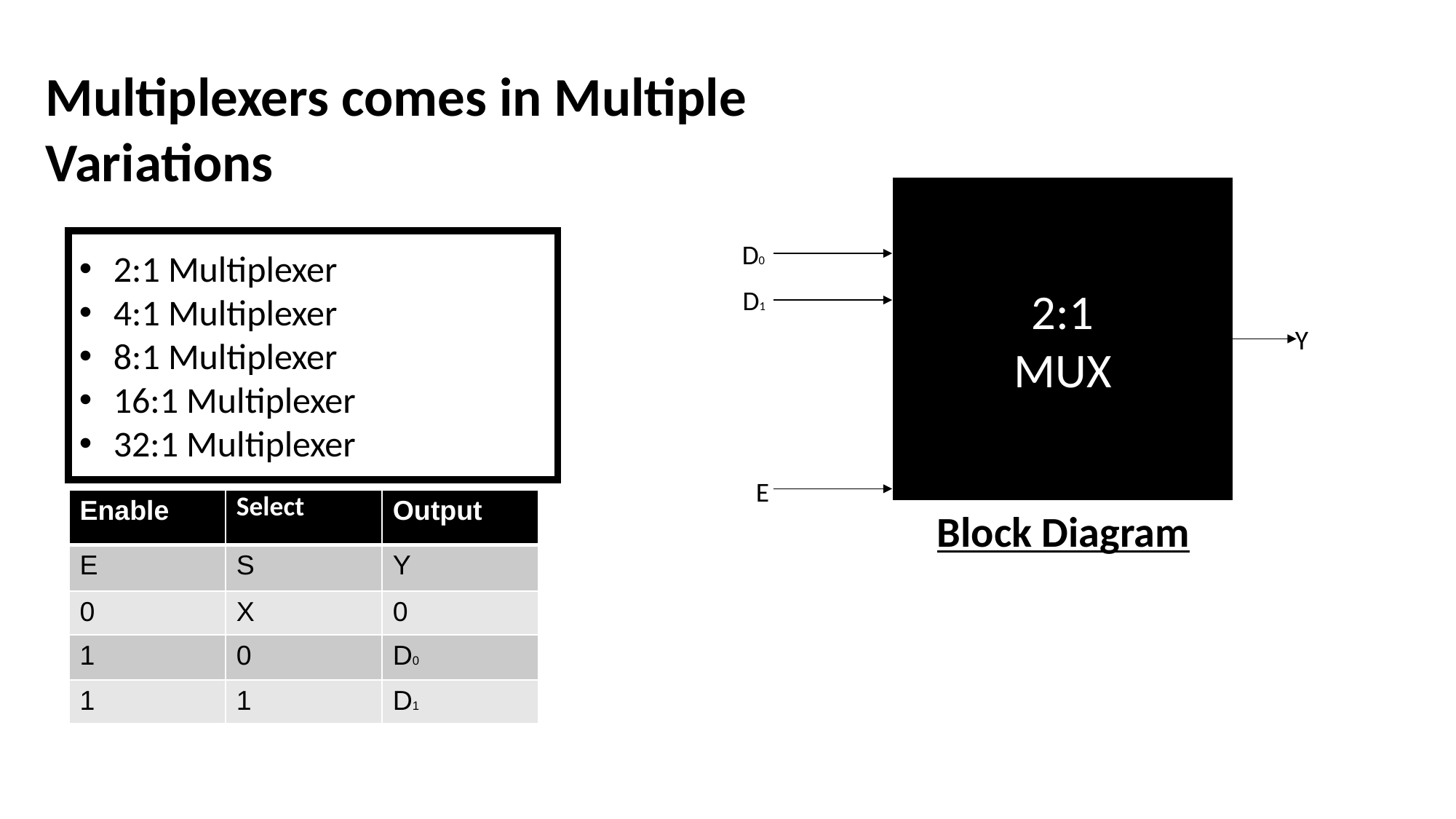

Multiplexers comes in Multiple Variations
2:1
MUX
2:1 Multiplexer
4:1 Multiplexer
8:1 Multiplexer
16:1 Multiplexer
32:1 Multiplexer
D0
D1
Y
E
| Enable | Select | Output |
| --- | --- | --- |
| E | S | Y |
| 0 | X | 0 |
| 1 | 0 | D0 |
| 1 | 1 | D1 |
Block Diagram